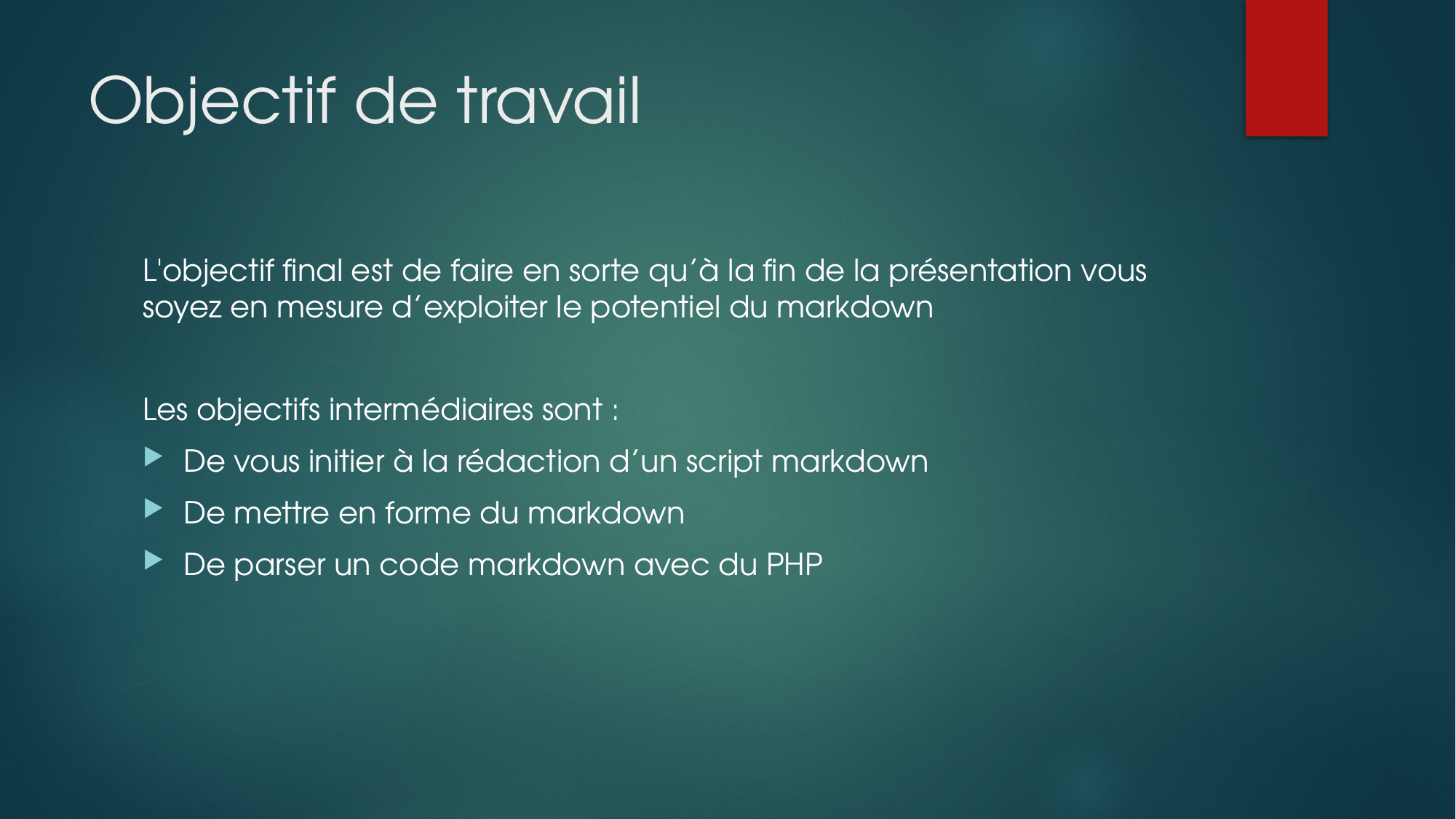

# Objectif de travail
L'objectif final est de faire en sorte qu’à la fin de la présentation vous soyez en mesure d’exploiter le potentiel du markdown

Les objectifs intermédiaires sont :
De vous initier à la rédaction d’un script markdown
De mettre en forme du markdown
De parser un code markdown avec du PHP